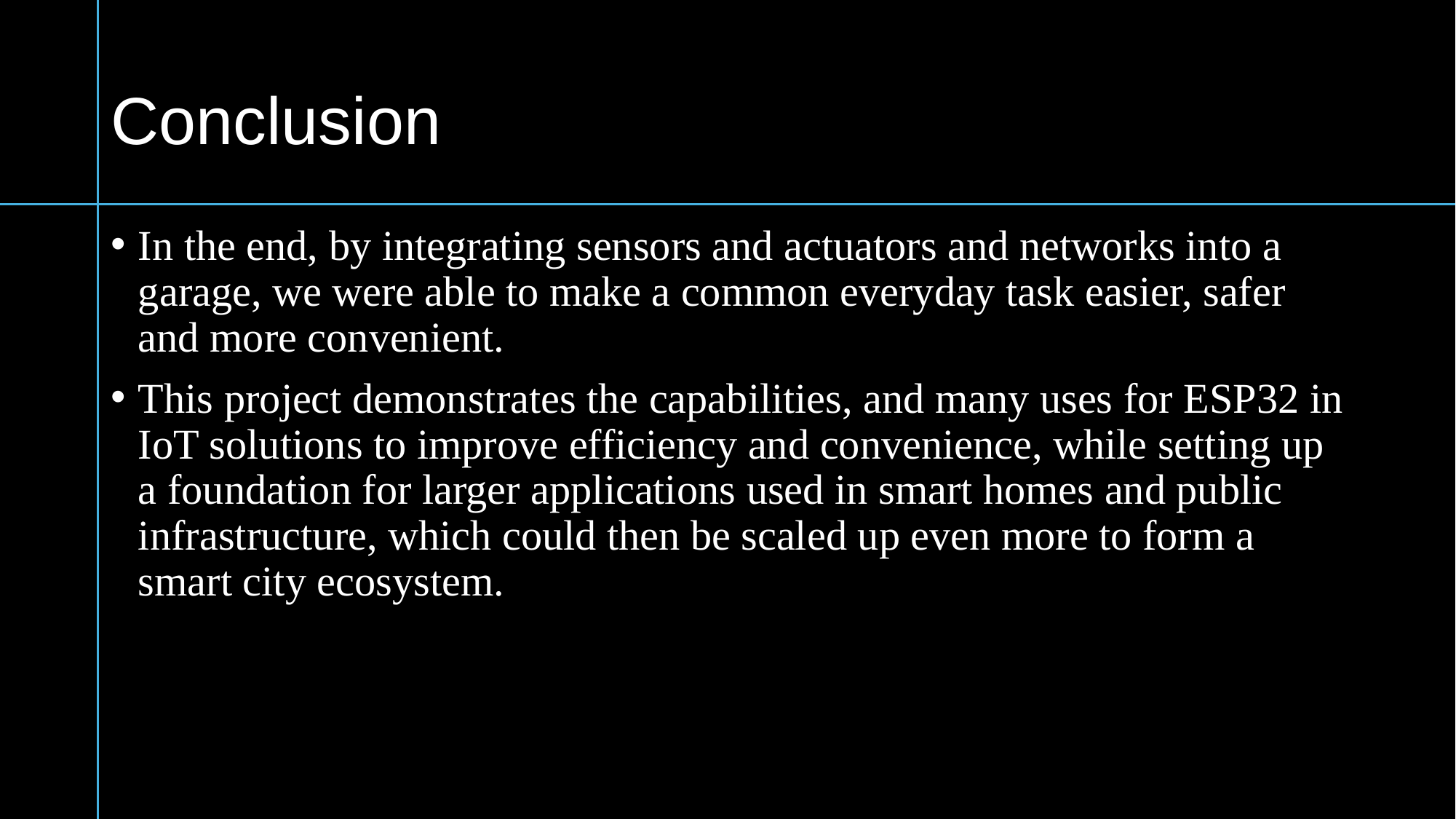

# Conclusion
In the end, by integrating sensors and actuators and networks into a garage, we were able to make a common everyday task easier, safer and more convenient.
This project demonstrates the capabilities, and many uses for ESP32 in IoT solutions to improve efficiency and convenience, while setting up a foundation for larger applications used in smart homes and public infrastructure, which could then be scaled up even more to form a smart city ecosystem.